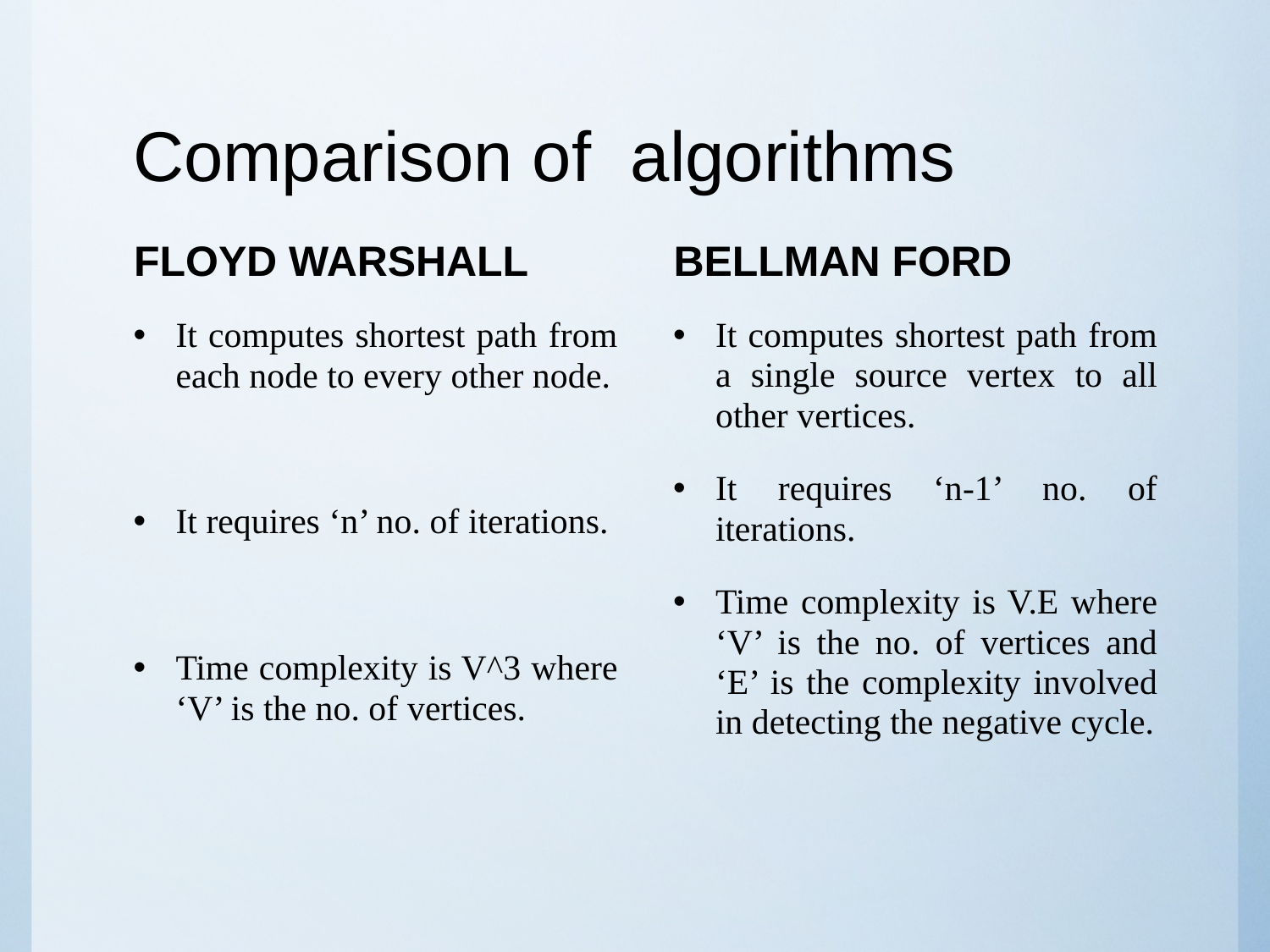

# Comparison of  algorithms
FLOYD WARSHALL
BELLMAN FORD
It computes shortest path from each node to every other node.

It requires ‘n’ no. of iterations.

Time complexity is V^3 where ‘V’ is the no. of vertices.
It computes shortest path from a single source vertex to all other vertices.
It requires ‘n-1’ no. of iterations.
Time complexity is V.E where ‘V’ is the no. of vertices and ‘E’ is the complexity involved in detecting the negative cycle.